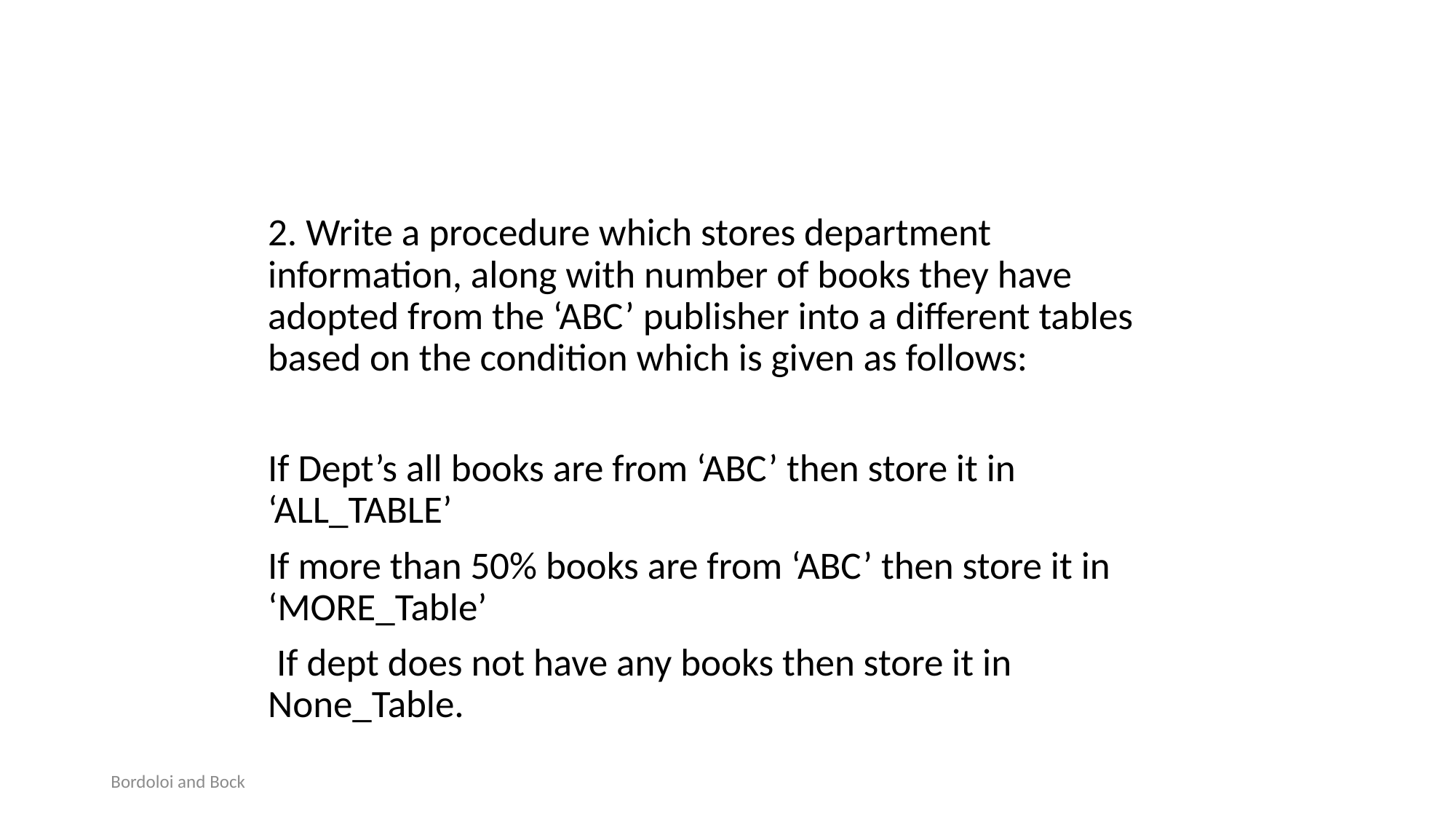

2. Write a procedure which stores department information, along with number of books they have adopted from the ‘ABC’ publisher into a different tables based on the condition which is given as follows:

If Dept’s all books are from ‘ABC’ then store it in ‘ALL_TABLE’
If more than 50% books are from ‘ABC’ then store it in ‘MORE_Table’
 If dept does not have any books then store it in None_Table.

Bordoloi and Bock